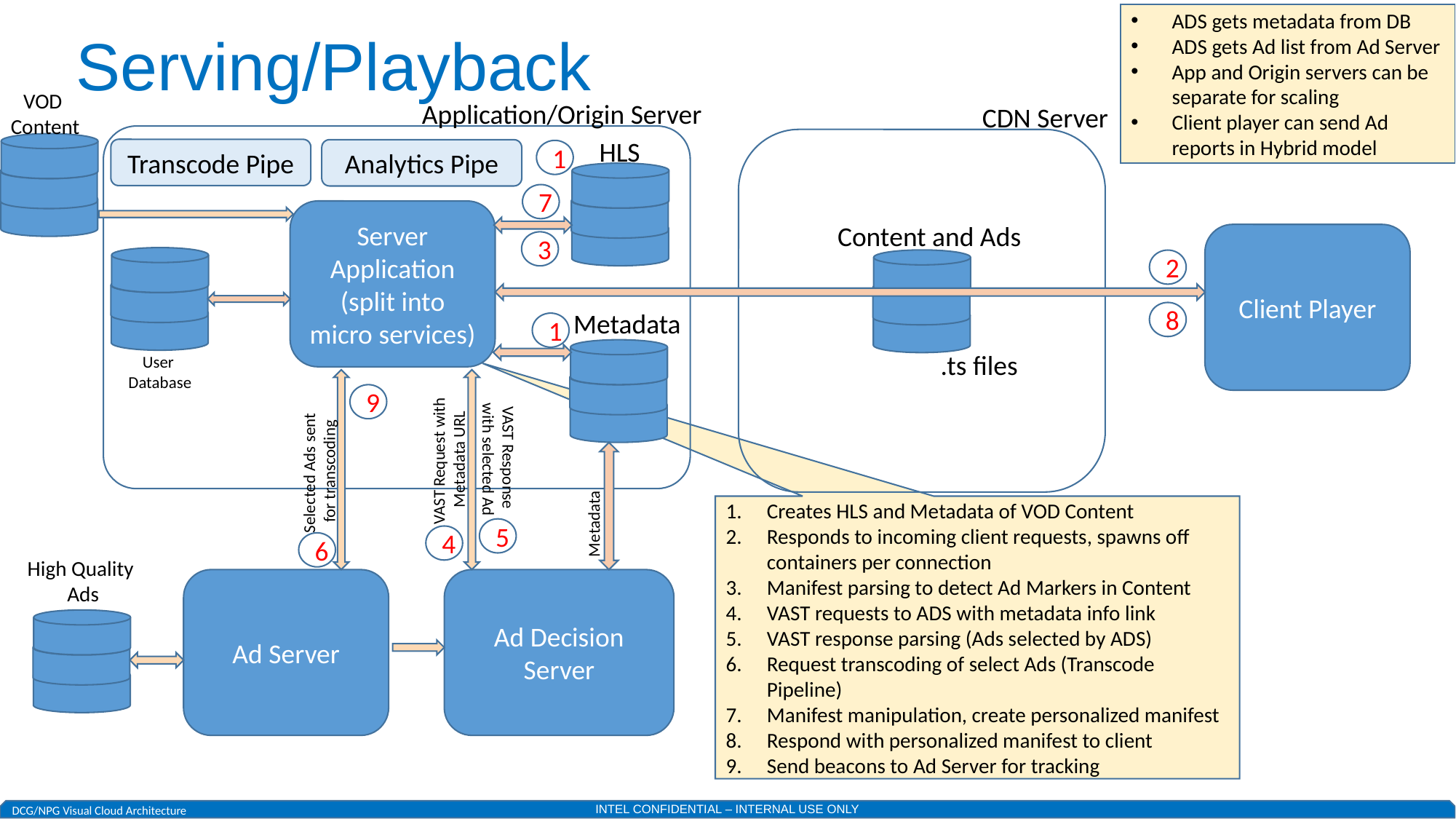

ADS gets metadata from DB
ADS gets Ad list from Ad Server
App and Origin servers can be separate for scaling
Client player can send Ad reports in Hybrid model
# Serving/Playback
VOD
Content
Application/Origin Server
CDN Server

HLS

Transcode Pipe
Analytics Pipe
1

7
Server Application
(split into micro services)

Content and Ads

Client Player
3

2

Metadata
8
1

.ts files

User
Database

9
VAST Request with
Metadata URL
VAST Response
with selected Ad

Selected Ads sent
 for transcoding
Creates HLS and Metadata of VOD Content
Responds to incoming client requests, spawns off containers per connection
Manifest parsing to detect Ad Markers in Content
VAST requests to ADS with metadata info link
VAST response parsing (Ads selected by ADS)
Request transcoding of select Ads (Transcode Pipeline)
Manifest manipulation, create personalized manifest
Respond with personalized manifest to client
Send beacons to Ad Server for tracking
Metadata
5
4
6
High Quality
Ads
Ad Server
Ad Decision Server